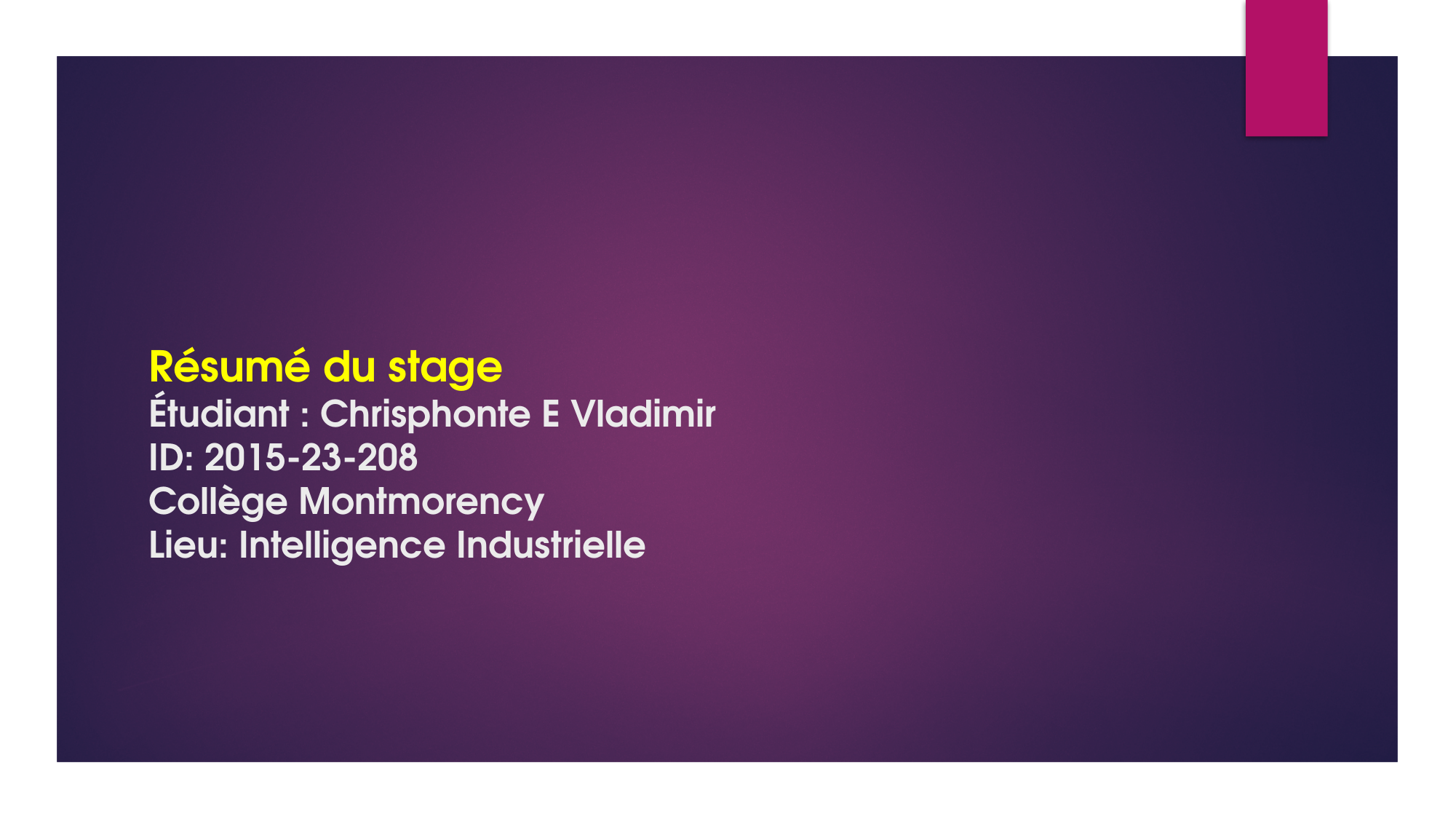

# Résumé du stage Étudiant : Chrisphonte E Vladimir  ID: 2015-23-208 Collège Montmorency Lieu: Intelligence Industrielle